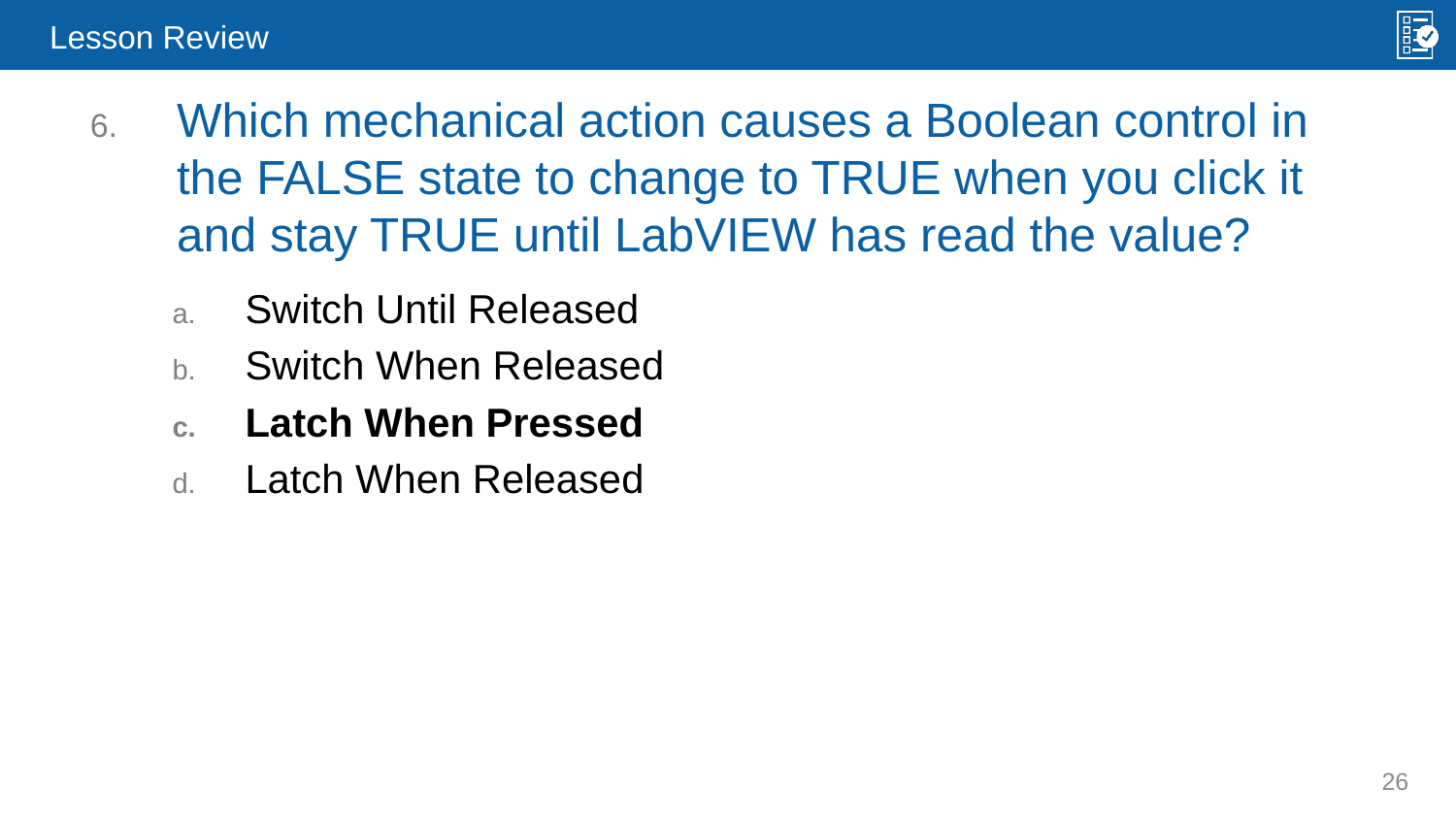

Lesson Review

Which mechanical action causes a Boolean control in the FALSE state to change to TRUE when you click it and stay TRUE until LabVIEW has read the value?
Switch Until Released
Switch When Released
Latch When Pressed
Latch When Released

26